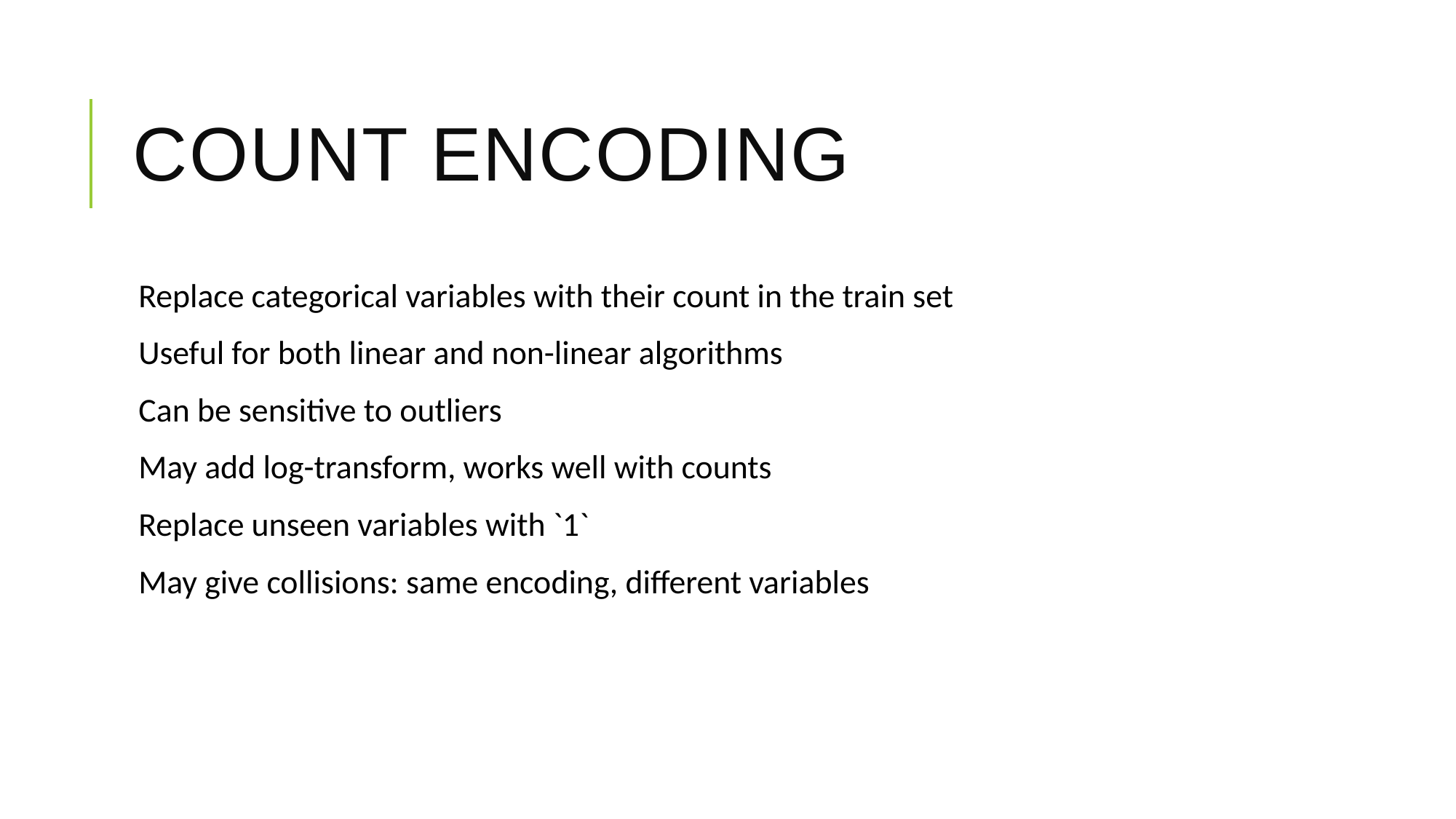

# Count Encoding
Replace categorical variables with their count in the train set
Useful for both linear and non-linear algorithms
Can be sensitive to outliers
May add log-transform, works well with counts
Replace unseen variables with `1`
May give collisions: same encoding, different variables